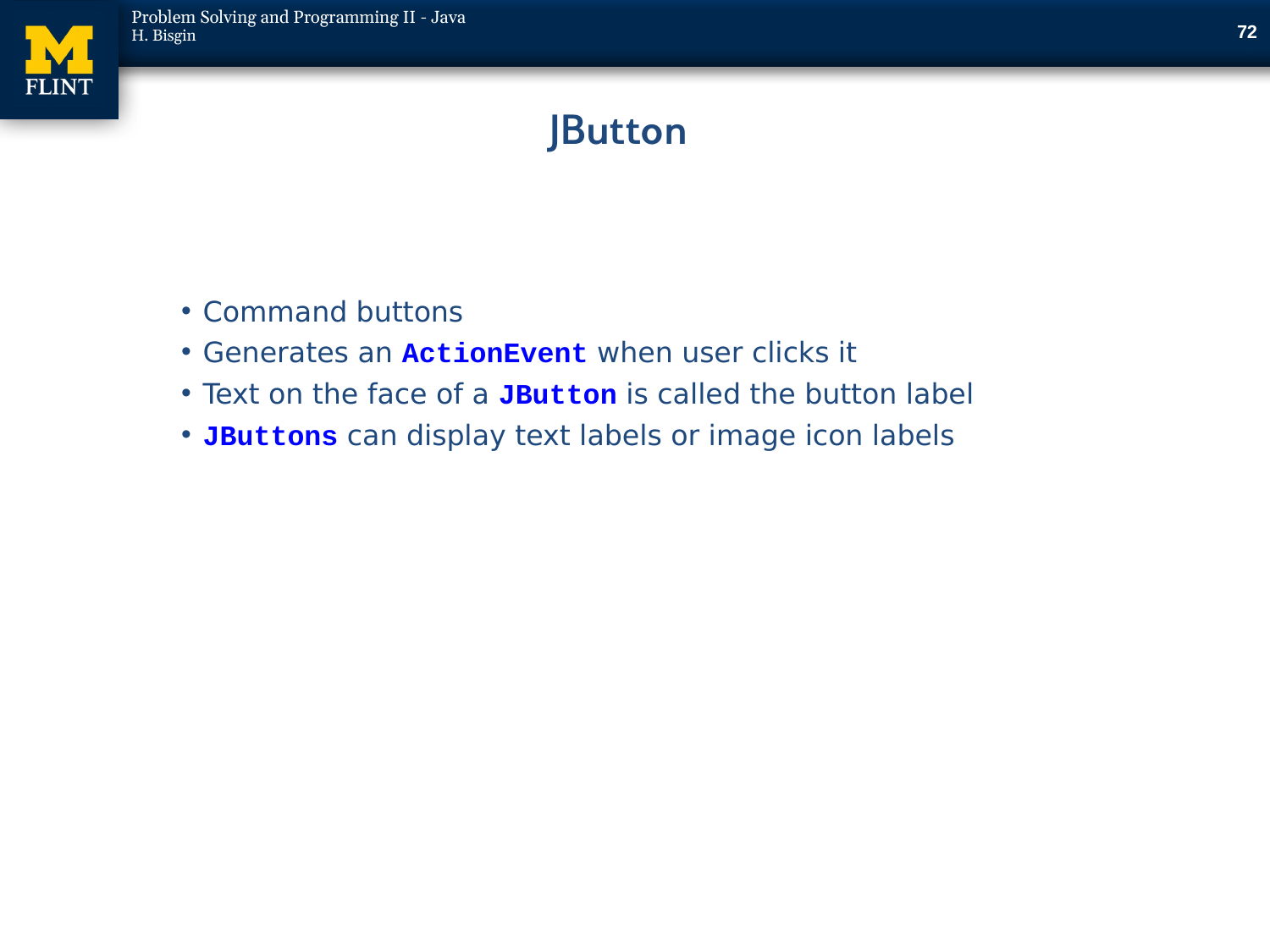

72
# JButton
Command buttons
Generates an ActionEvent when user clicks it
Text on the face of a JButton is called the button label
JButtons can display text labels or image icon labels